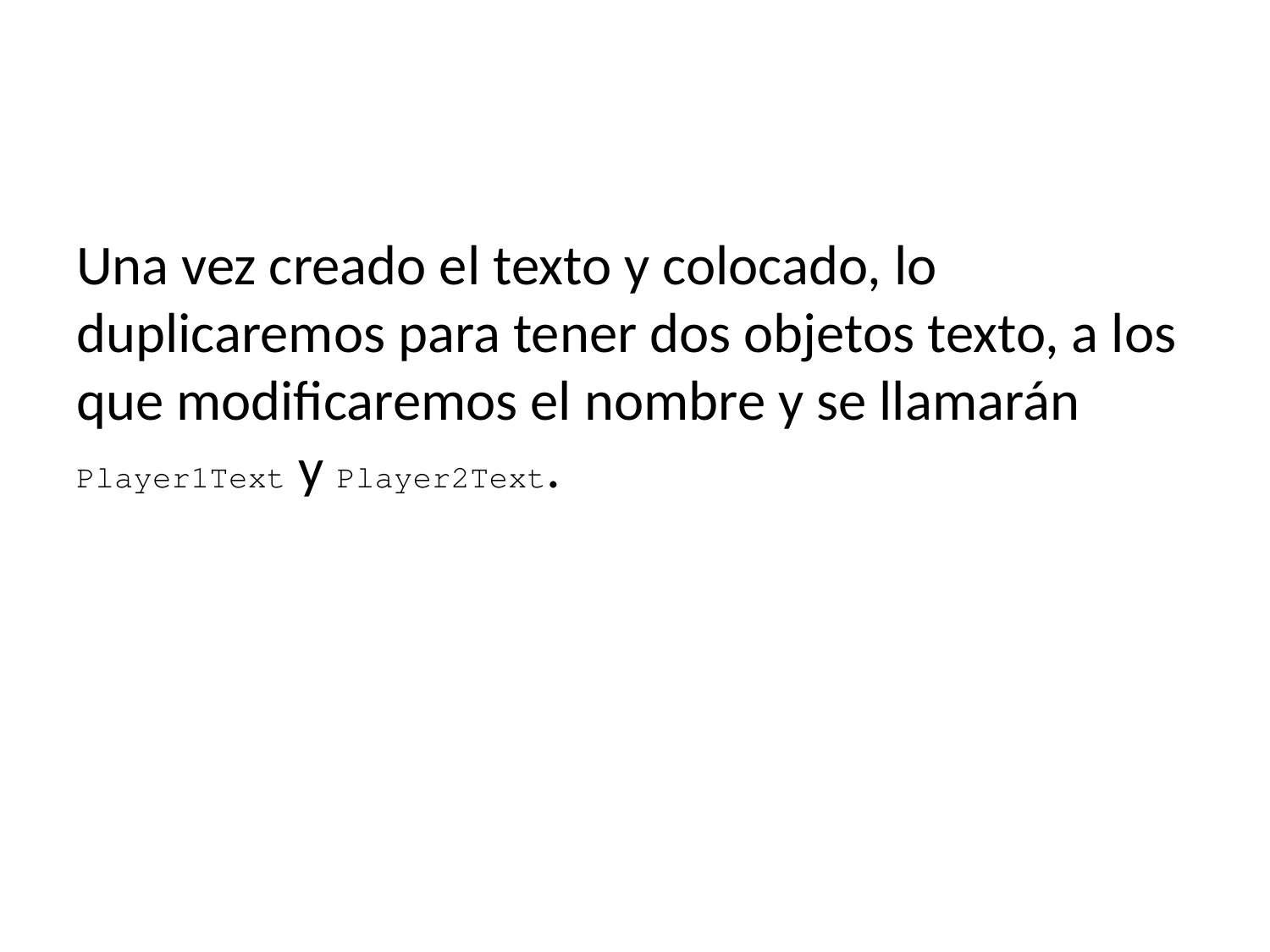

Una vez creado el texto y colocado, lo duplicaremos para tener dos objetos texto, a los que modificaremos el nombre y se llamarán Player1Text y Player2Text.